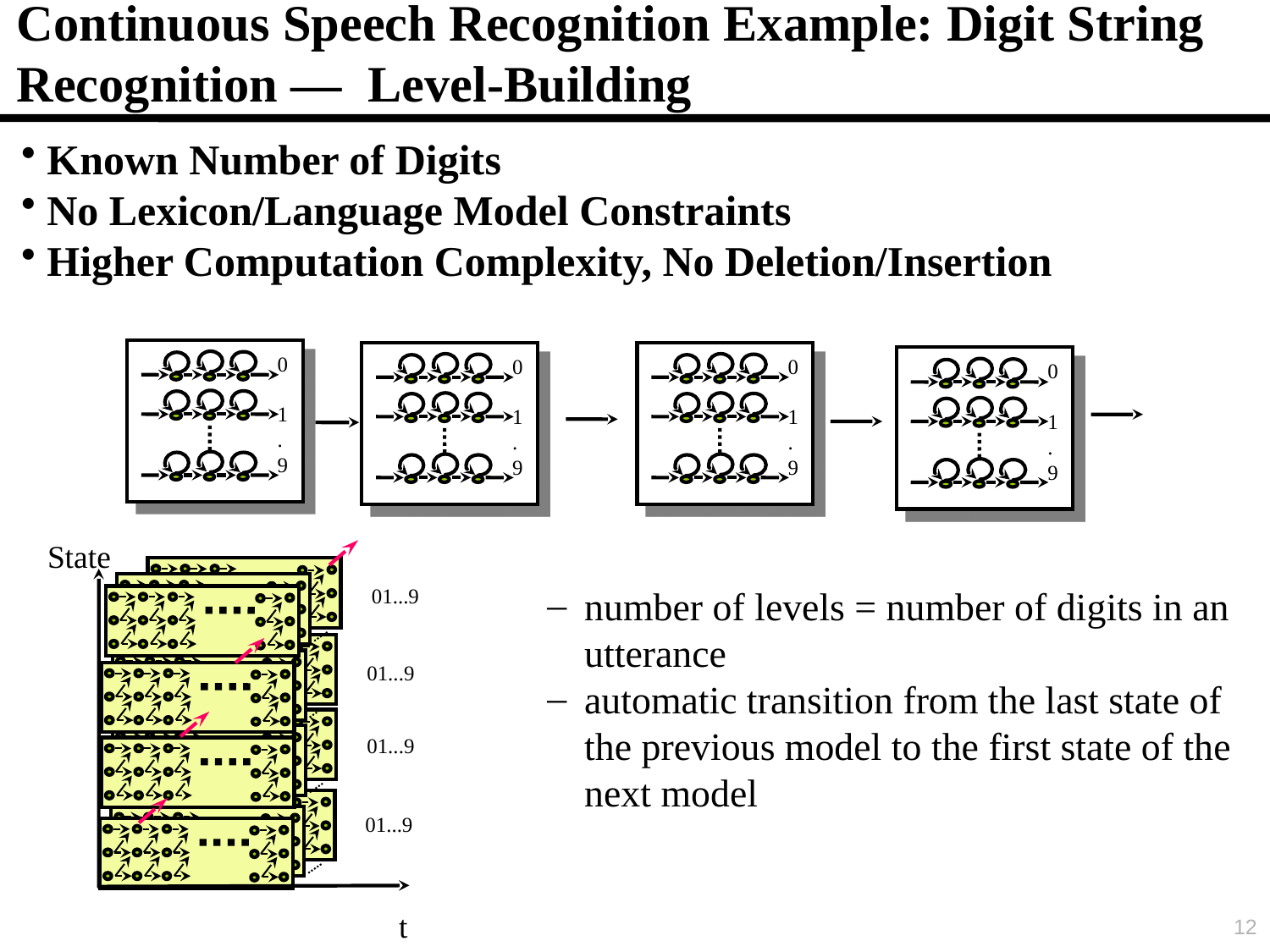

# Continuous Speech Recognition Example: Digit String Recognition ―  Level-Building
Known Number of Digits
No Lexicon/Language Model Constraints
Higher Computation Complexity, No Deletion/Insertion

0

1
.
9

0

1
.
9

0

1
.
9

0

1
.
9

State

01...9

01...9

01...9

01...9

t
number of levels = number of digits in an utterance
automatic transition from the last state of the previous model to the first state of the next model
12